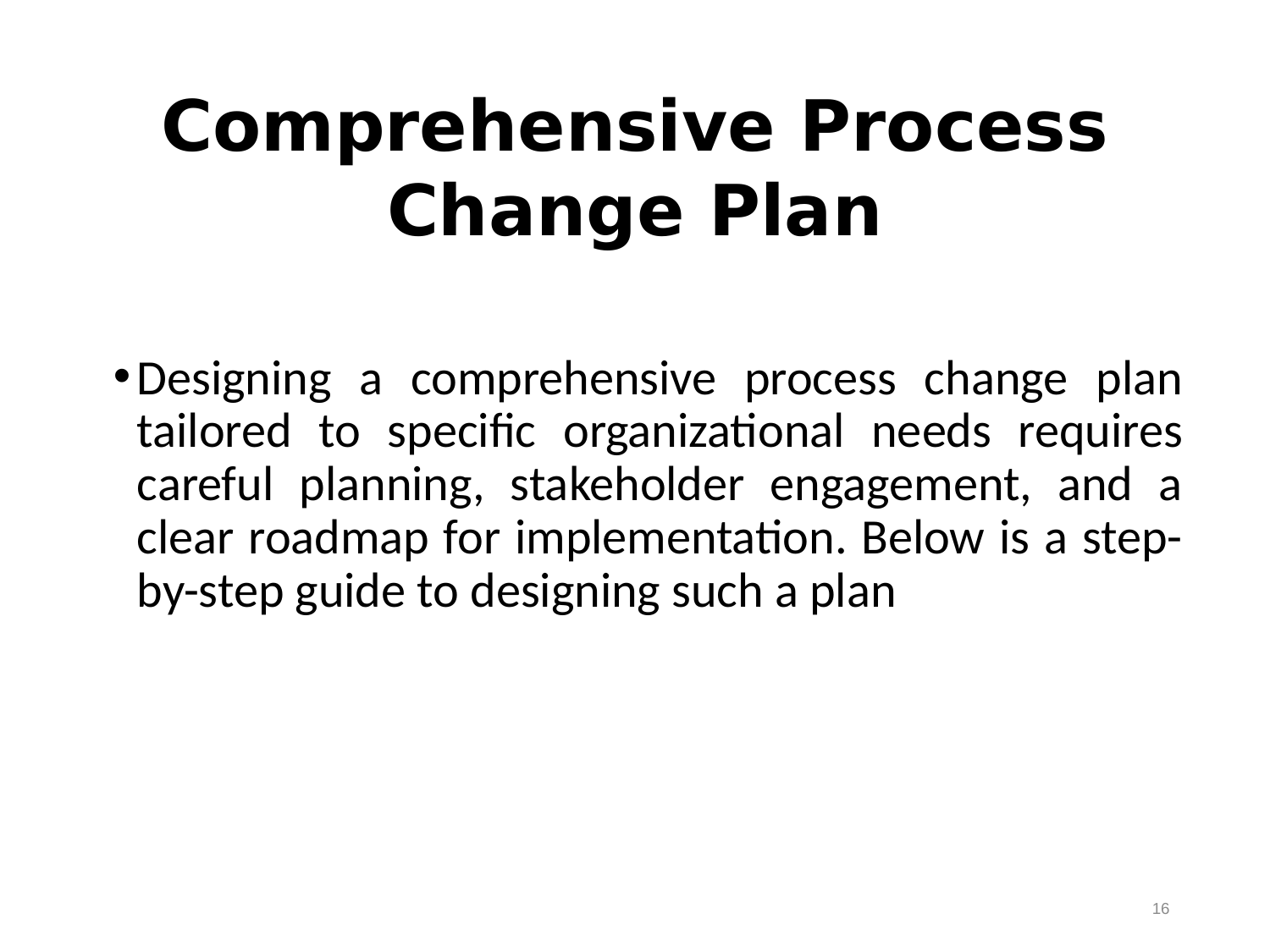

Comprehensive Process Change Plan

Designing a comprehensive process change plan tailored to specific organizational needs requires careful planning, stakeholder engagement, and a clear roadmap for implementation. Below is a step-by-step guide to designing such a plan
16